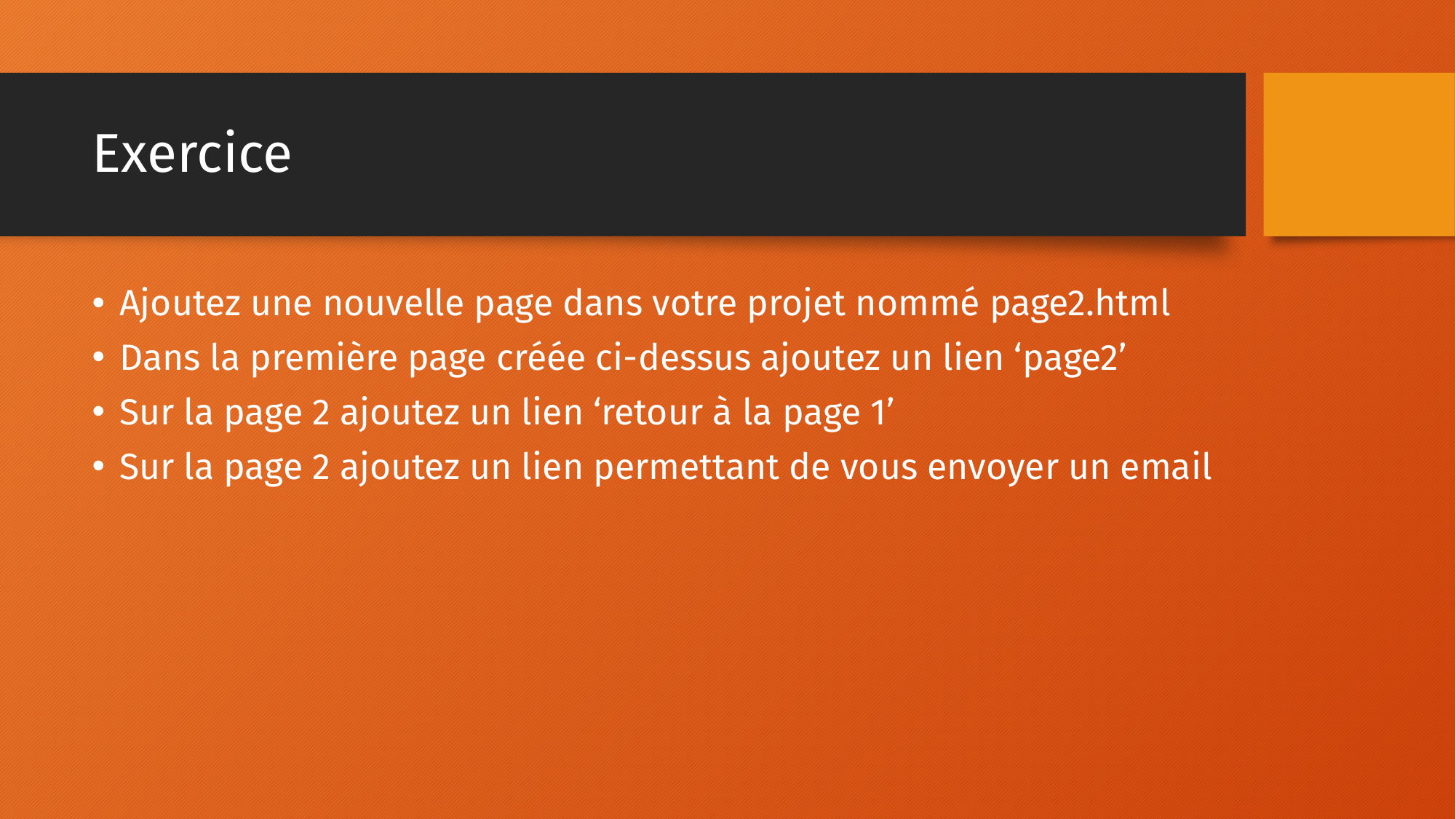

# Exercice
Ajoutez une nouvelle page dans votre projet nommé page2.html
Dans la première page créée ci-dessus ajoutez un lien ‘page2’
Sur la page 2 ajoutez un lien ‘retour à la page 1’
Sur la page 2 ajoutez un lien permettant de vous envoyer un email